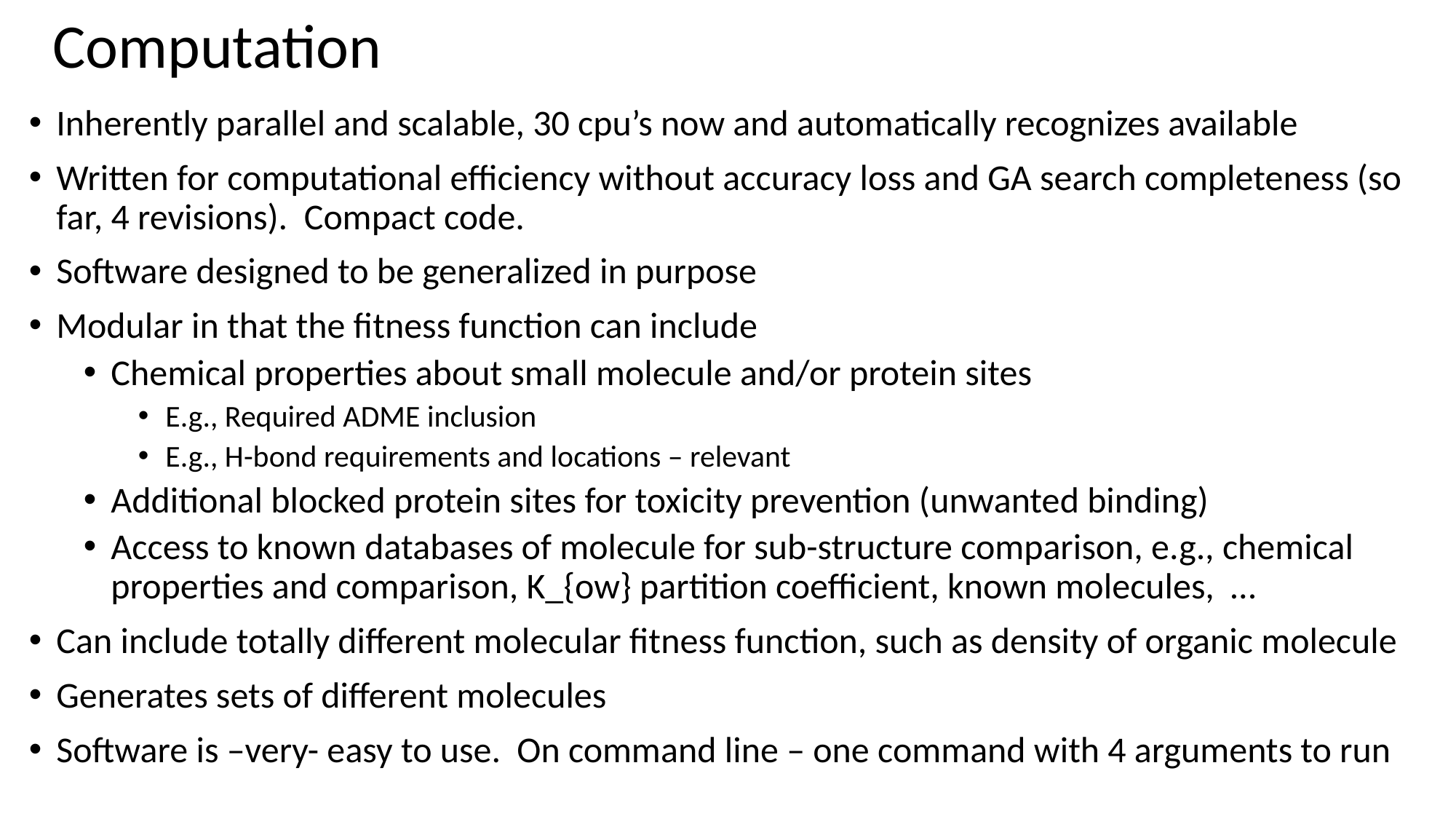

# Computation
Inherently parallel and scalable, 30 cpu’s now and automatically recognizes available
Written for computational efficiency without accuracy loss and GA search completeness (so far, 4 revisions).  Compact code.
Software designed to be generalized in purpose
Modular in that the fitness function can include
Chemical properties about small molecule and/or protein sites
E.g., Required ADME inclusion
E.g., H-bond requirements and locations – relevant
Additional blocked protein sites for toxicity prevention (unwanted binding)
Access to known databases of molecule for sub-structure comparison, e.g., chemical properties and comparison, K_{ow} partition coefficient, known molecules,  …
Can include totally different molecular fitness function, such as density of organic molecule
Generates sets of different molecules
Software is –very- easy to use.  On command line – one command with 4 arguments to run